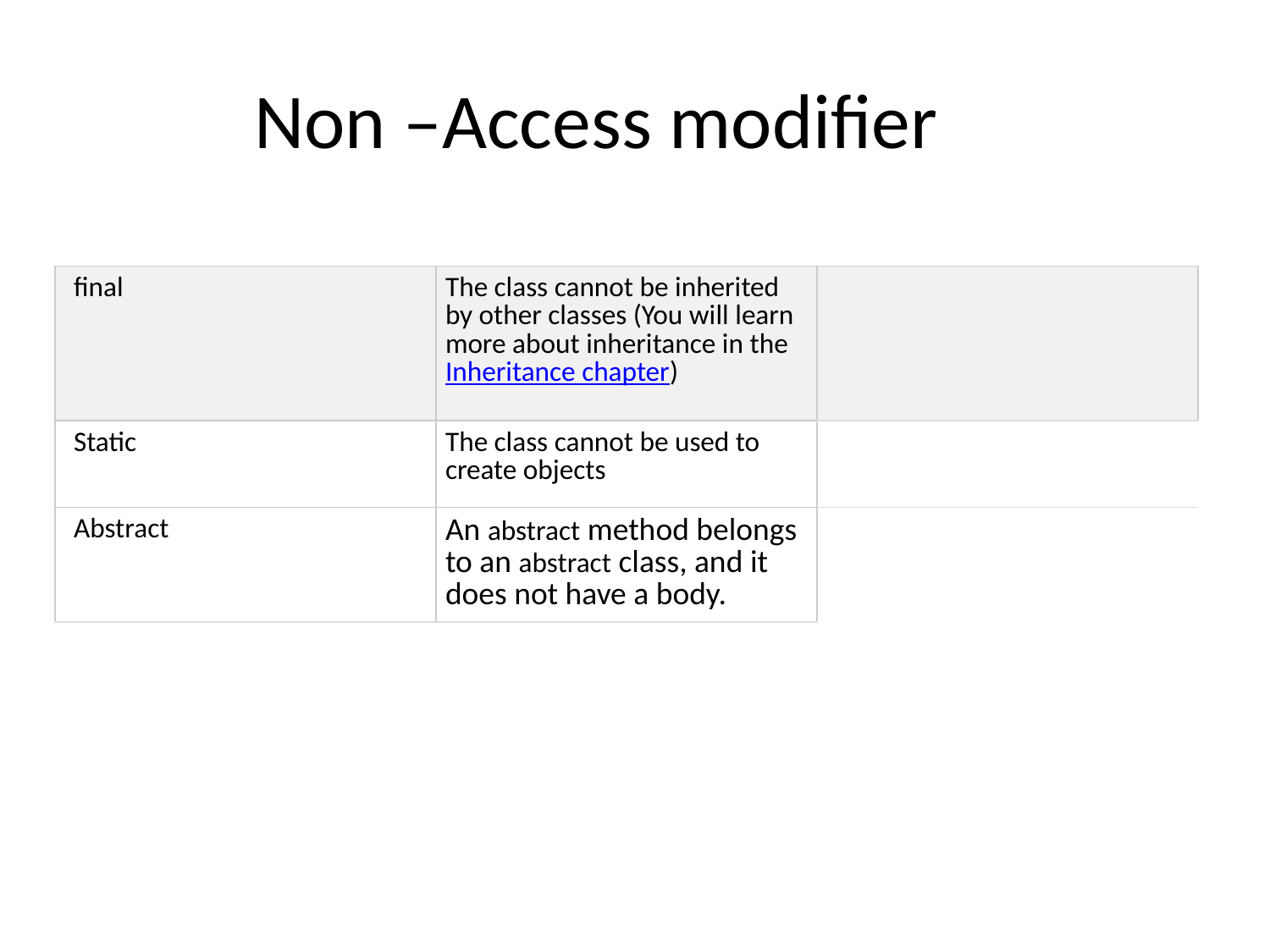

# Non –Access modifier
| final | The class cannot be inherited by other classes (You will learn more about inheritance in the Inheritance chapter) |  |
| --- | --- | --- |
| Static | The class cannot be used to create objects |  |
| Abstract | An abstract method belongs to an abstract class, and it does not have a body. |  |